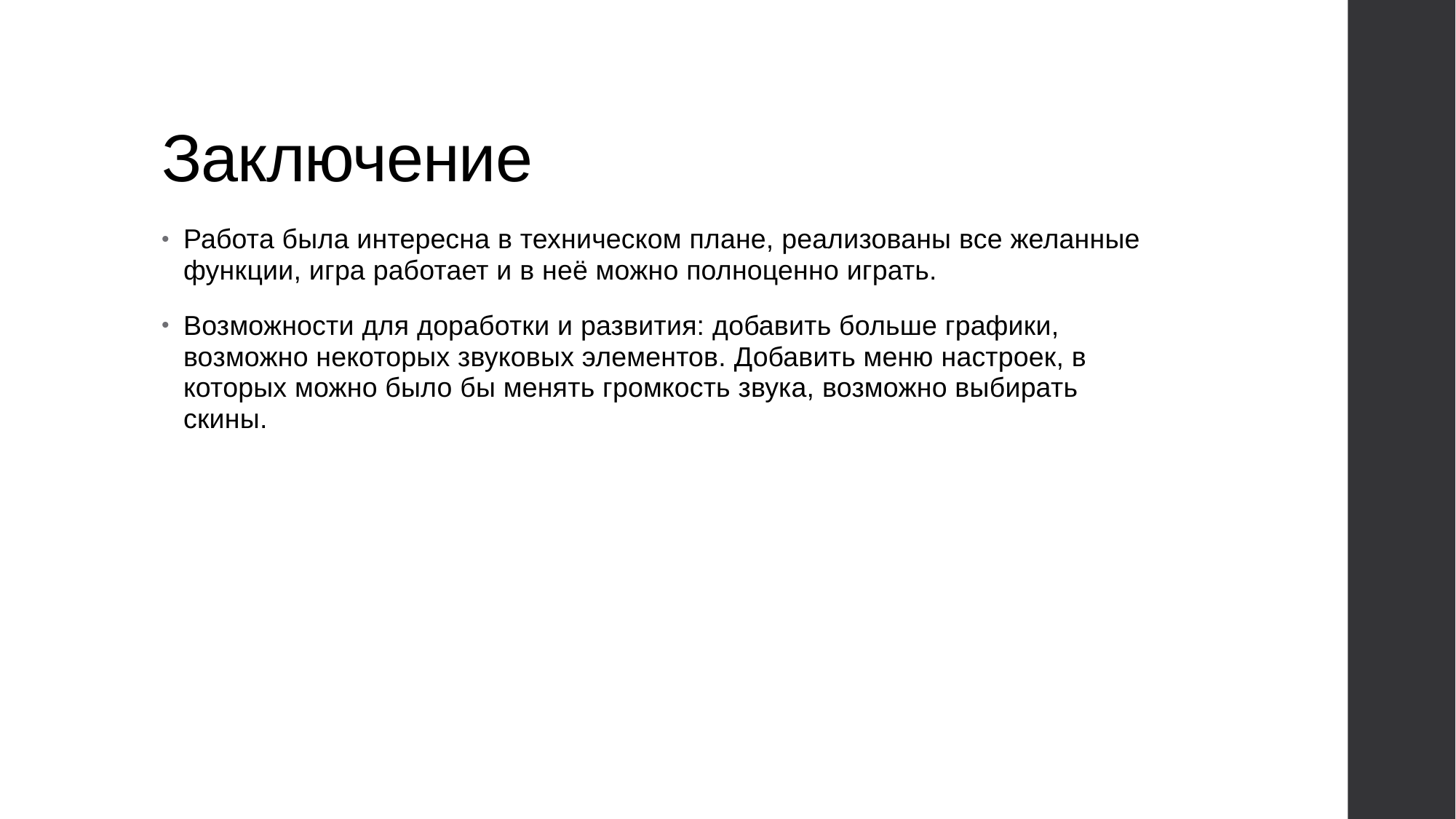

# Заключение
Работа была интересна в техническом плане, реализованы все желанные функции, игра работает и в неё можно полноценно играть.
Возможности для доработки и развития: добавить больше графики, возможно некоторых звуковых элементов. Добавить меню настроек, в которых можно было бы менять громкость звука, возможно выбирать скины.